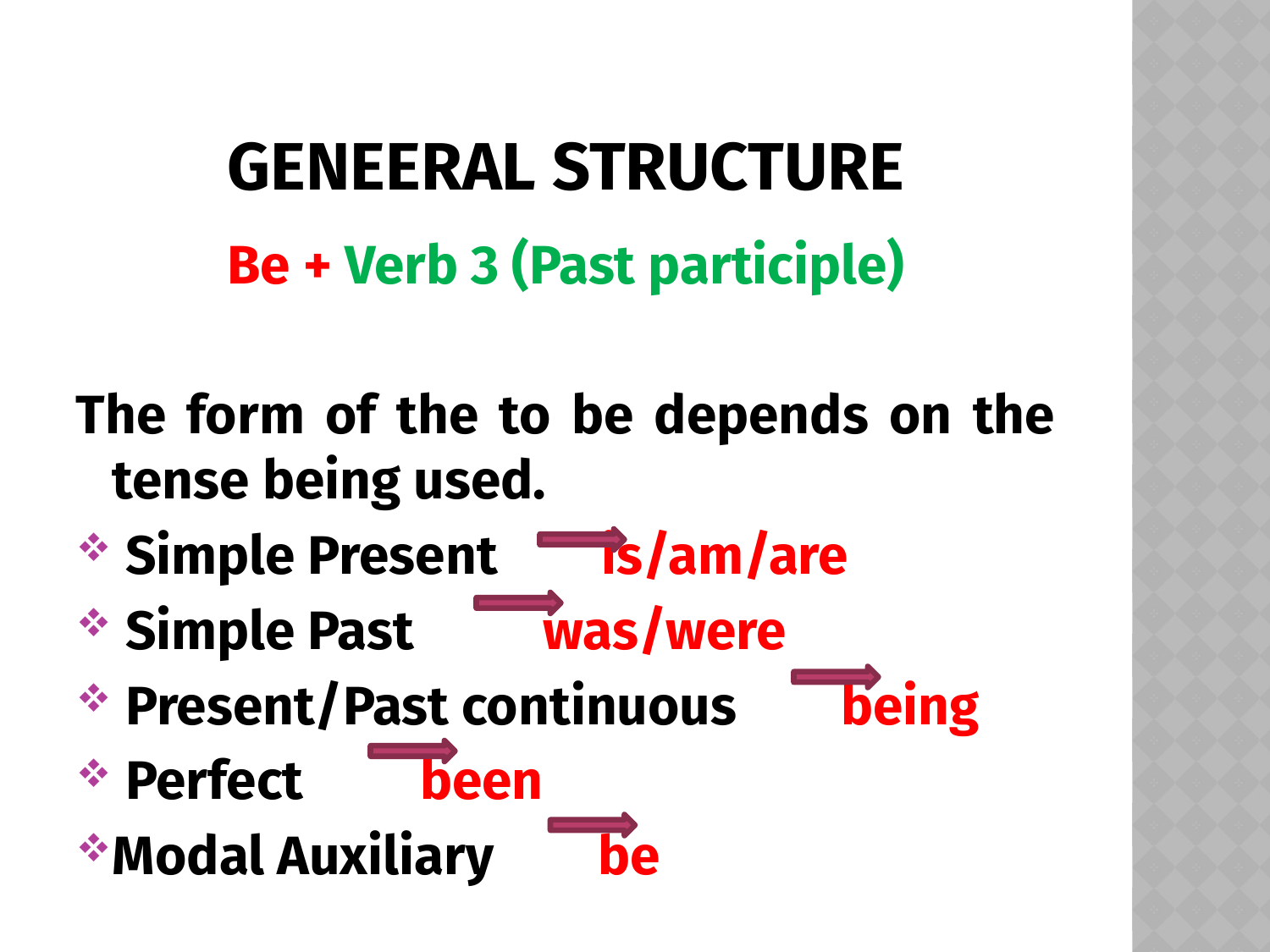

# Geneeral structure
Be + Verb 3 (Past participle)

The form of the to be depends on the tense being used.
 Simple Present        is/am/are
 Simple Past          was/were
 Present/Past continuous        being
 Perfect         been
Modal Auxiliary        be